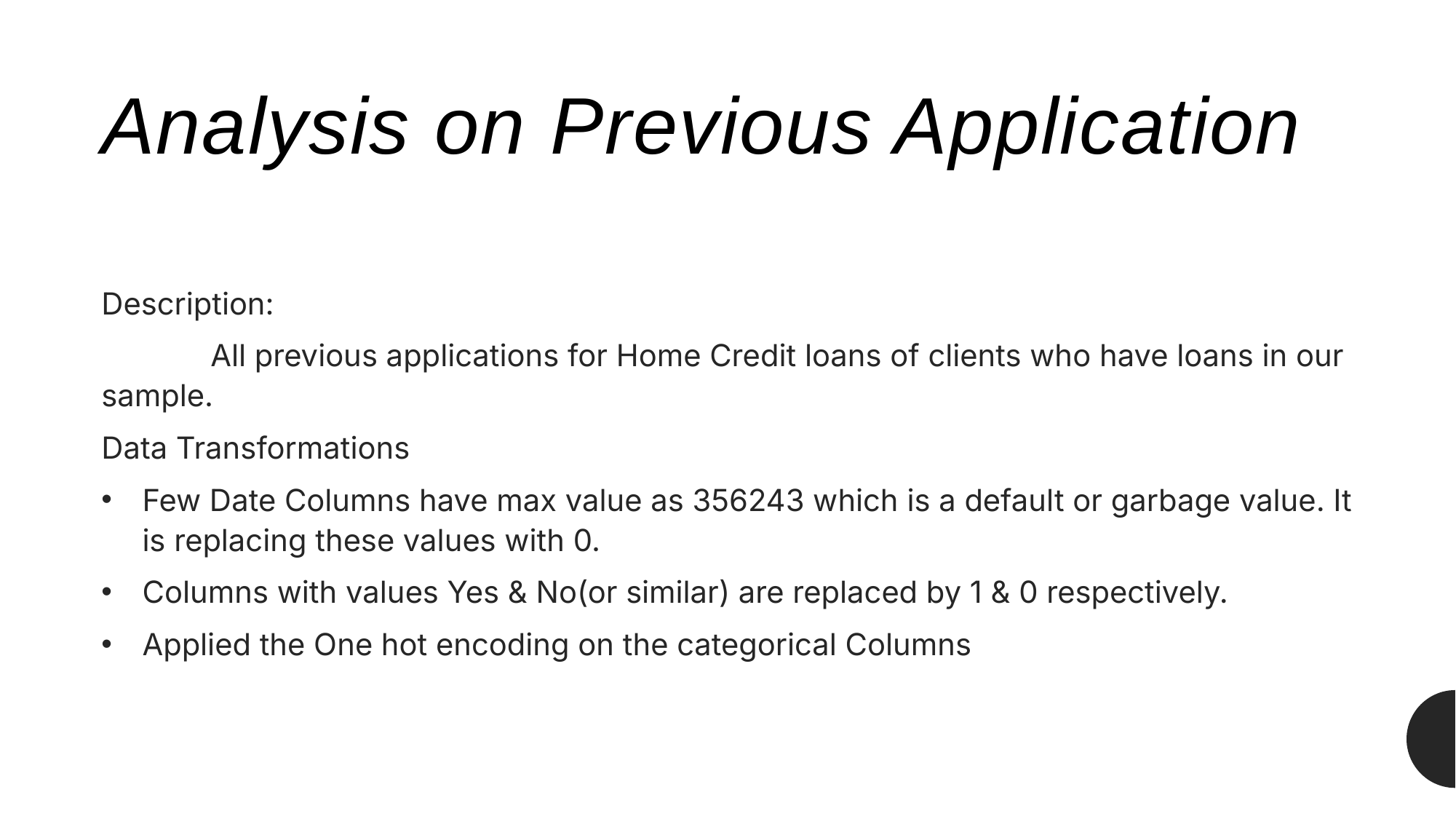

Analysis on Previous Application
Description:
	All previous applications for Home Credit loans of clients who have loans in our sample.
Data Transformations
Few Date Columns have max value as 356243 which is a default or garbage value. It is replacing these values with 0.
Columns with values Yes & No(or similar) are replaced by 1 & 0 respectively.
Applied the One hot encoding on the categorical Columns
#